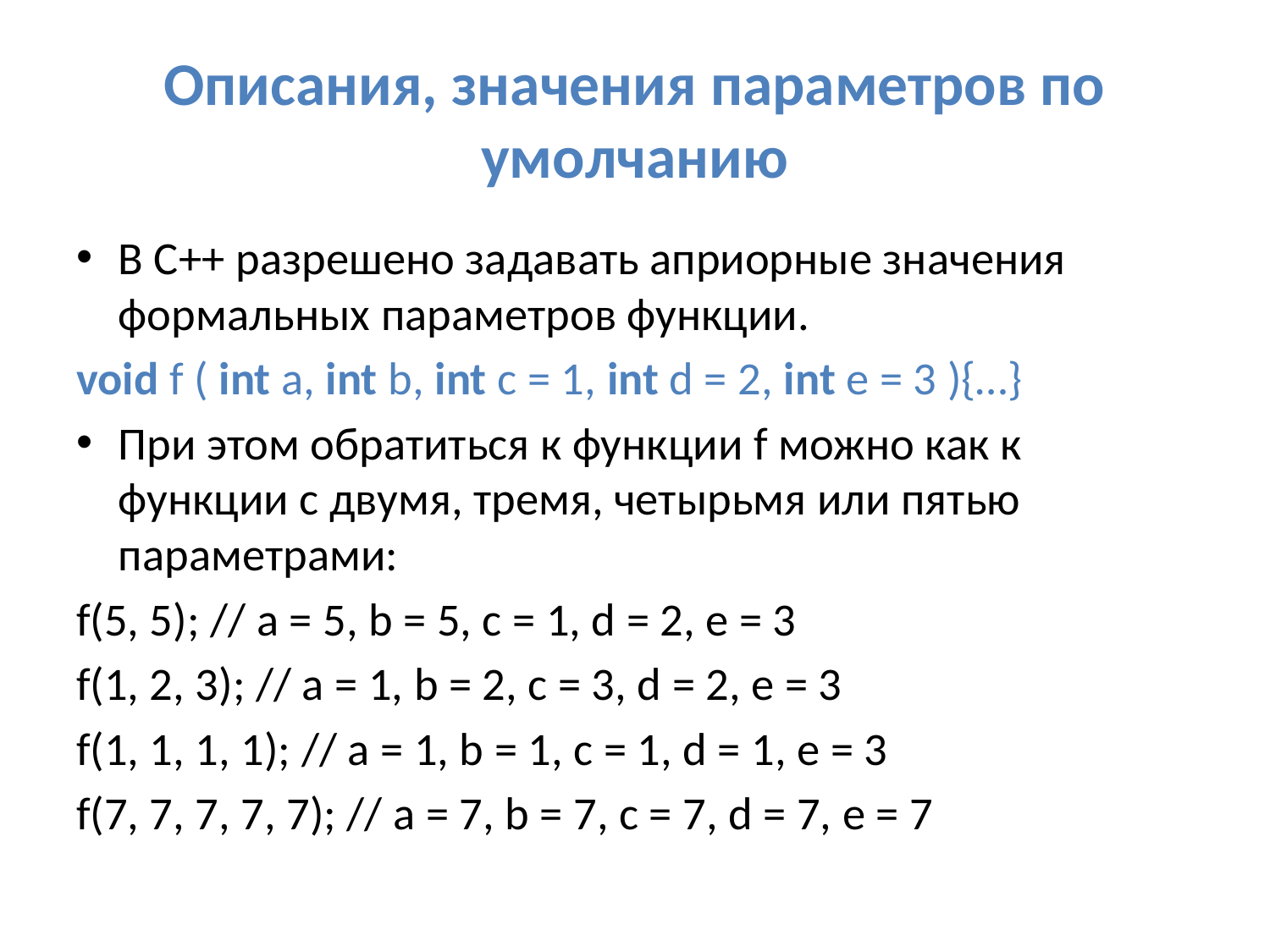

# Описания, значения параметров по умолчанию
В С++ разрешено задавать априорные значения формальных параметров функции.
void f ( int a, int b, int c = 1, int d = 2, int e = 3 ){…}
При этом обратиться к функции f можно как к функции с двумя, тремя, четырьмя или пятью параметрами:
f(5, 5); // a = 5, b = 5, c = 1, d = 2, e = 3
f(1, 2, 3); // a = 1, b = 2, c = 3, d = 2, e = 3
f(1, 1, 1, 1); // a = 1, b = 1, c = 1, d = 1, e = 3
f(7, 7, 7, 7, 7); // a = 7, b = 7, c = 7, d = 7, e = 7